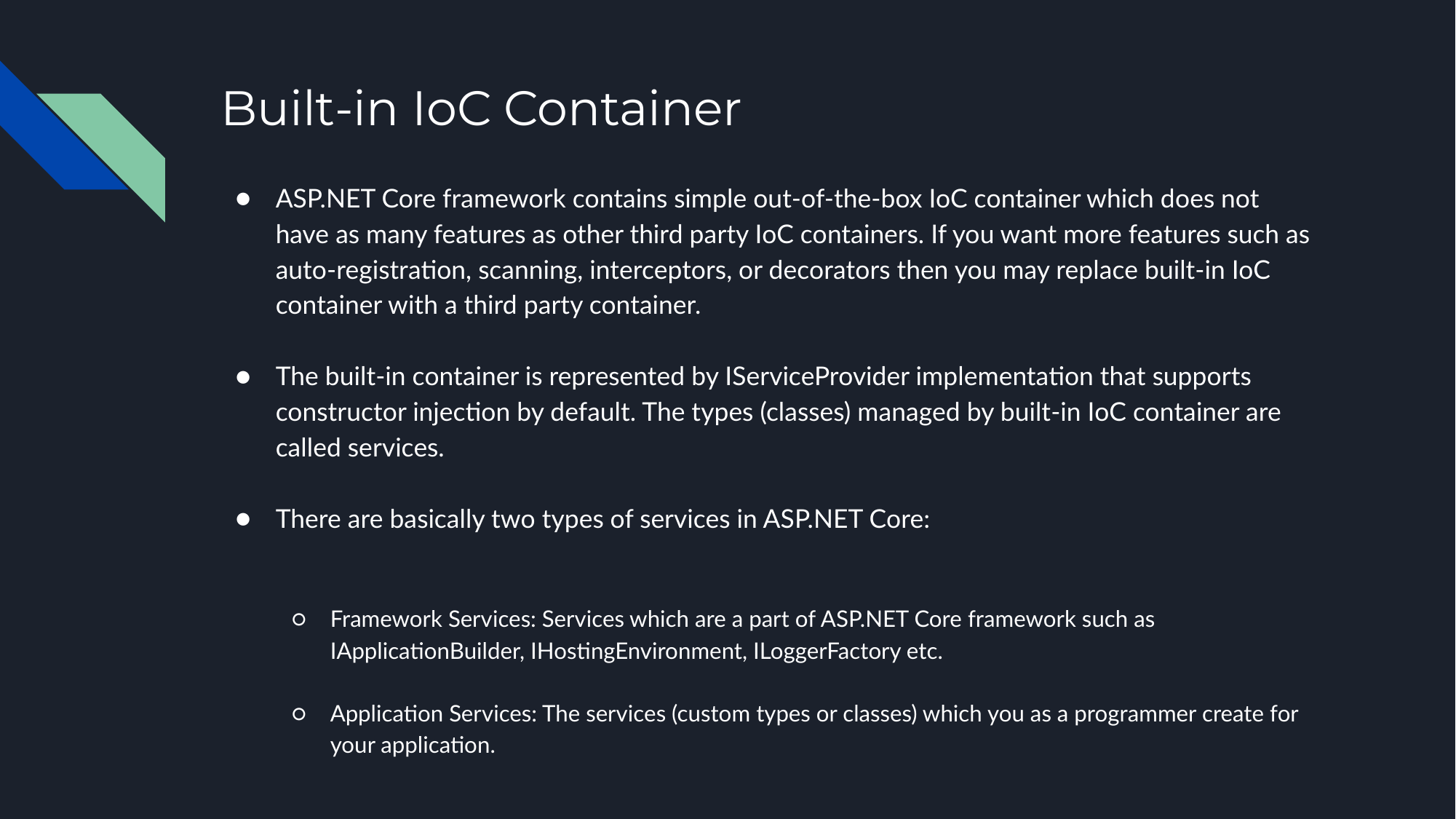

# Built-in IoC Container
ASP.NET Core framework contains simple out-of-the-box IoC container which does not have as many features as other third party IoC containers. If you want more features such as auto-registration, scanning, interceptors, or decorators then you may replace built-in IoC container with a third party container.

The built-in container is represented by IServiceProvider implementation that supports constructor injection by default. The types (classes) managed by built-in IoC container are called services.

There are basically two types of services in ASP.NET Core:

Framework Services: Services which are a part of ASP.NET Core framework such as IApplicationBuilder, IHostingEnvironment, ILoggerFactory etc.
Application Services: The services (custom types or classes) which you as a programmer create for your application.